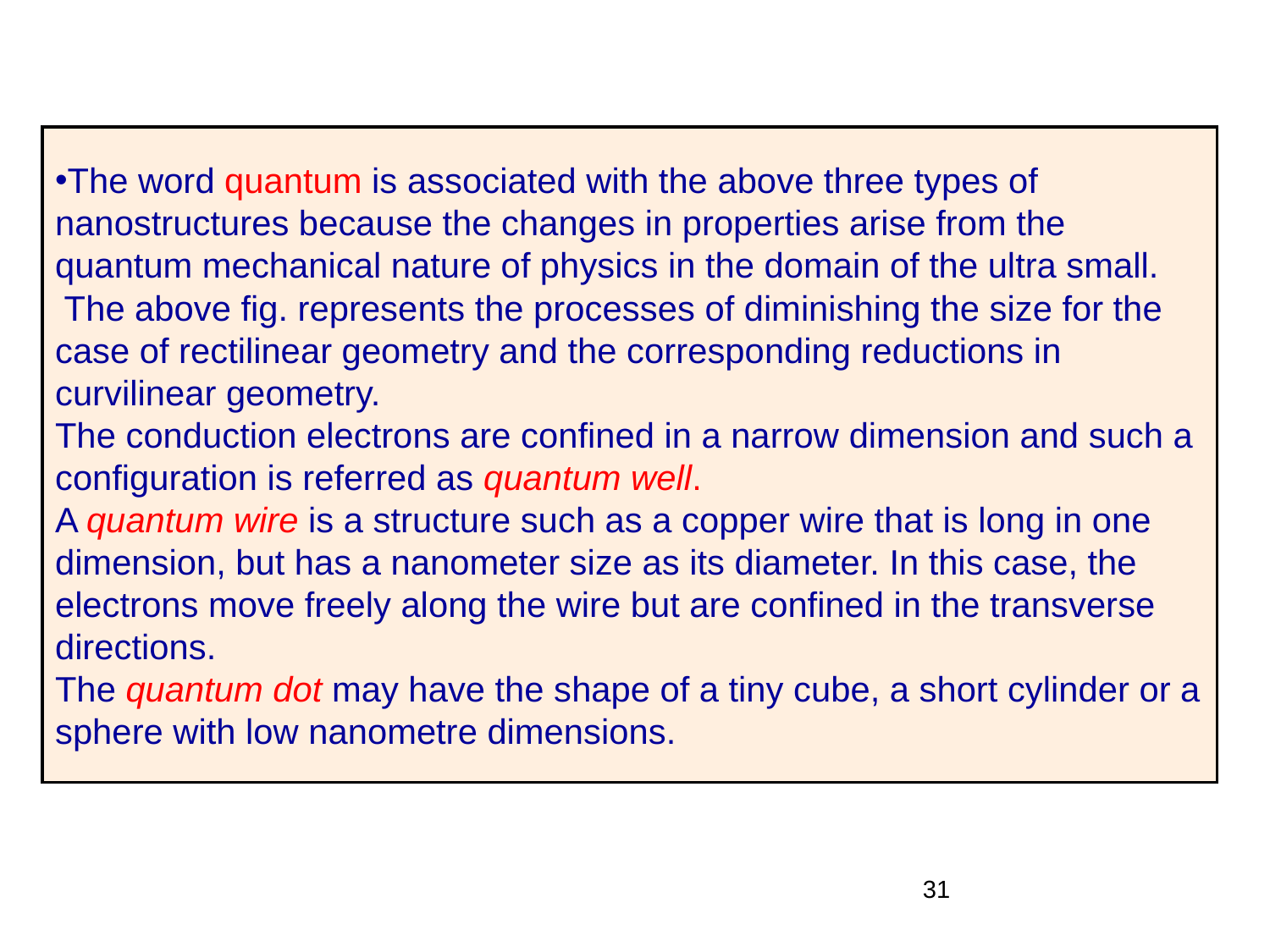

# The word quantum is associated with the above three types of nanostructures because the changes in properties arise from the quantum mechanical nature of physics in the domain of the ultra small. The above fig. represents the processes of diminishing the size for the case of rectilinear geometry and the corresponding reductions in curvilinear geometry. The conduction electrons are confined in a narrow dimension and such a configuration is referred as quantum well. A quantum wire is a structure such as a copper wire that is long in one dimension, but has a nanometer size as its diameter. In this case, the electrons move freely along the wire but are confined in the transverse directions. The quantum dot may have the shape of a tiny cube, a short cylinder or a sphere with low nanometre dimensions.
31